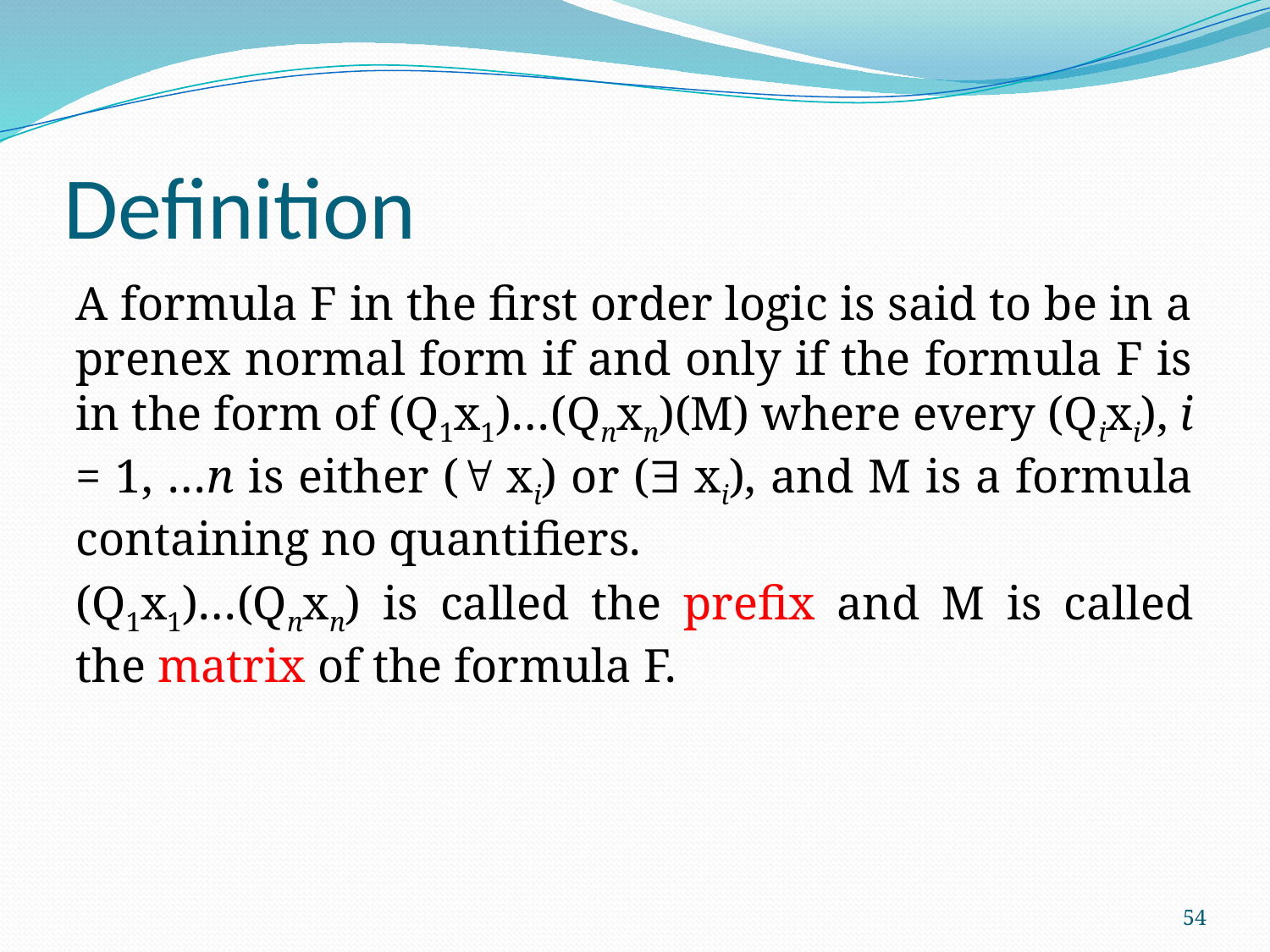

# Definition
A formula F in the first order logic is said to be in a prenex normal form if and only if the formula F is in the form of (Q1x1)…(Qnxn)(M) where every (Qixi), i = 1, …n is either (∀ xi) or (∃ xi), and M is a formula containing no quantifiers.
(Q1x1)…(Qnxn) is called the prefix and M is called the matrix of the formula F.
54